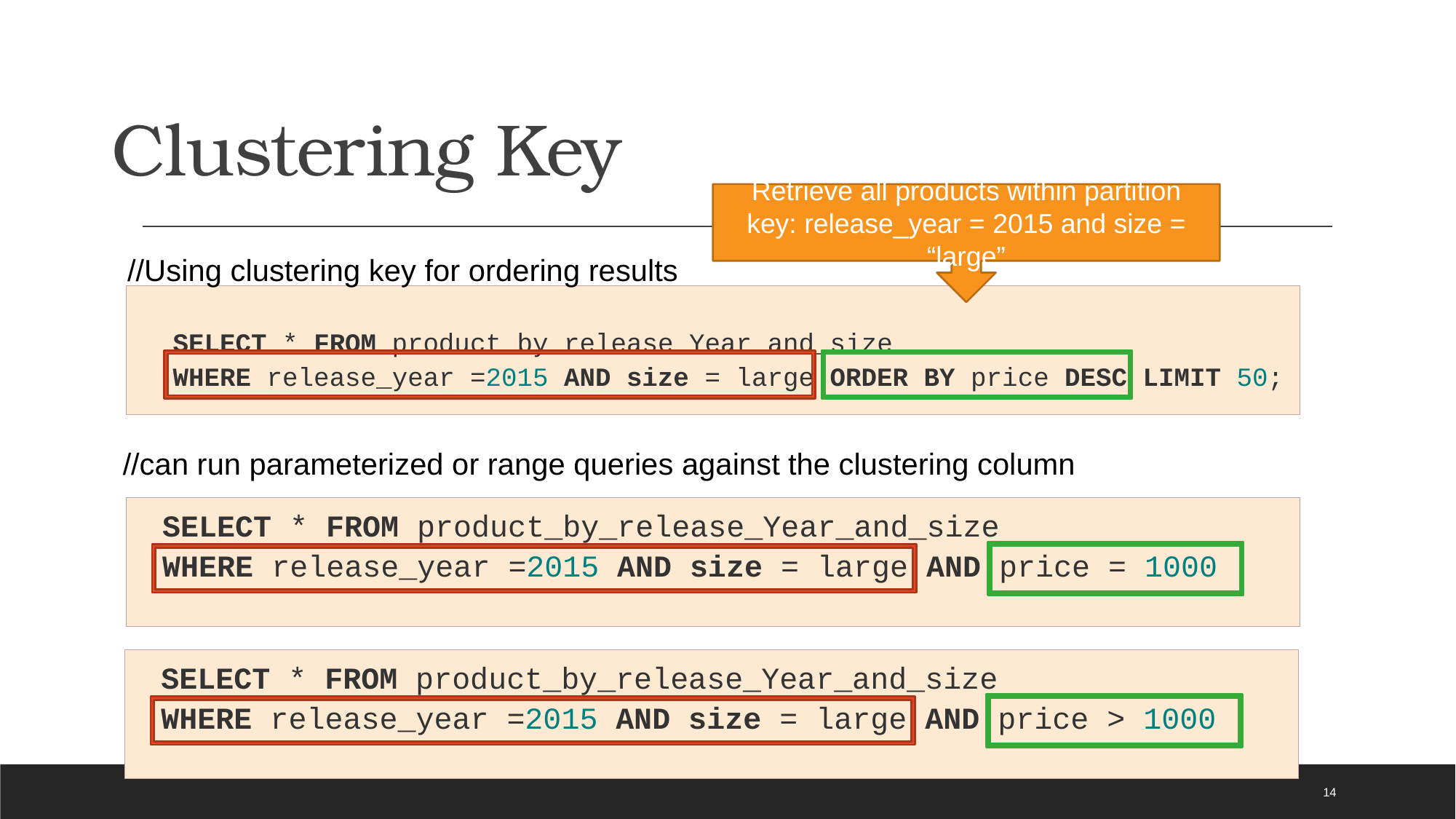

# Clustering Key
Retrieve all products within partition key: release_year = 2015 and size = “large”
//Using clustering key for ordering results

   SELECT * FROM product_by_release_Year_and_size
   WHERE release_year =2015 AND size = large ORDER BY price DESC LIMIT 50;

//can run parameterized or range queries against the clustering column
  SELECT * FROM product_by_release_Year_and_size
  WHERE release_year =2015 AND size = large AND price = 1000

  SELECT * FROM product_by_release_Year_and_size
  WHERE release_year =2015 AND size = large AND price > 1000

14